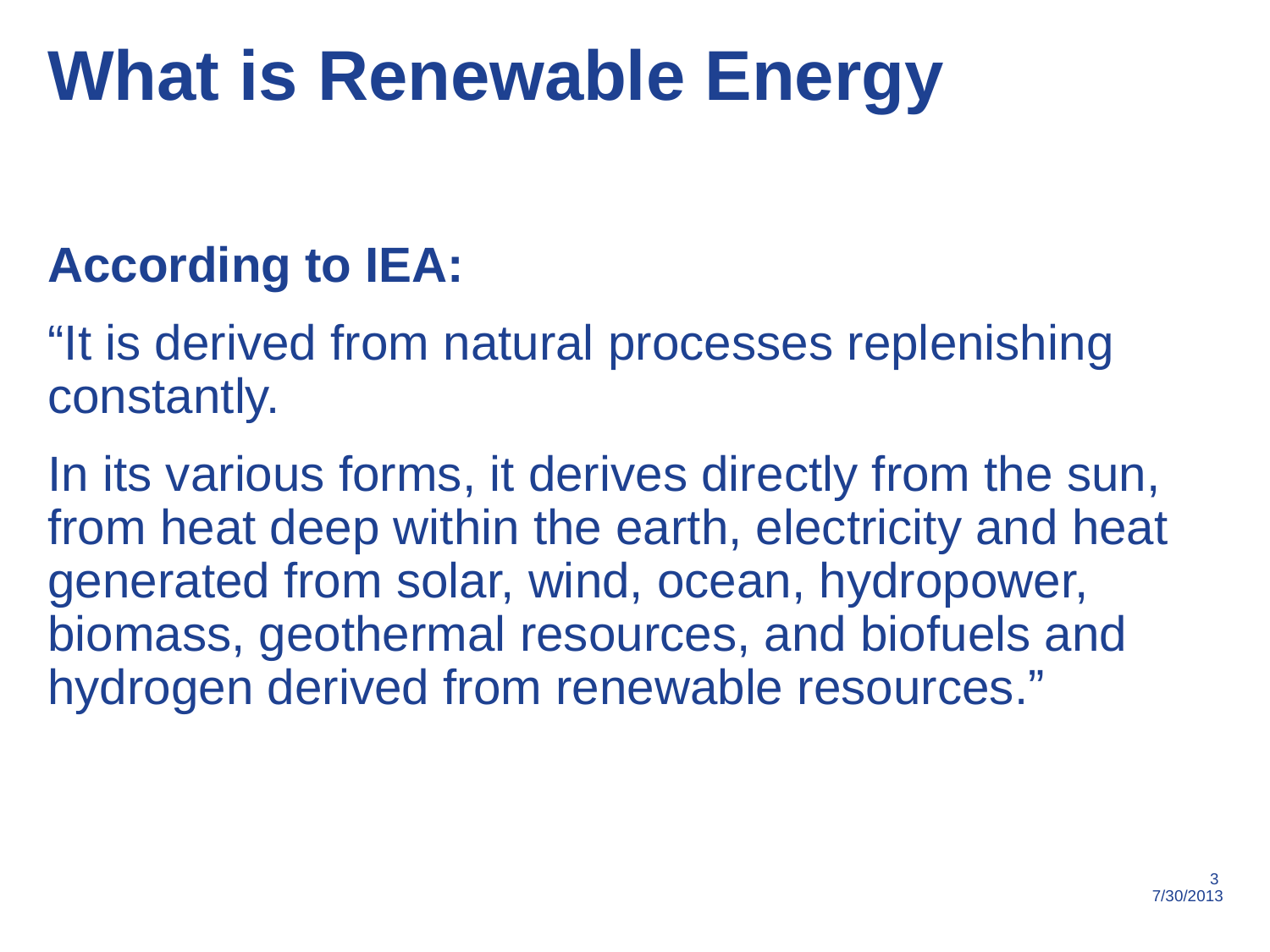

# What is Renewable Energy
According to IEA:
“It is derived from natural processes replenishing constantly.
In its various forms, it derives directly from the sun, from heat deep within the earth, electricity and heat generated from solar, wind, ocean, hydropower, biomass, geothermal resources, and biofuels and hydrogen derived from renewable resources.”